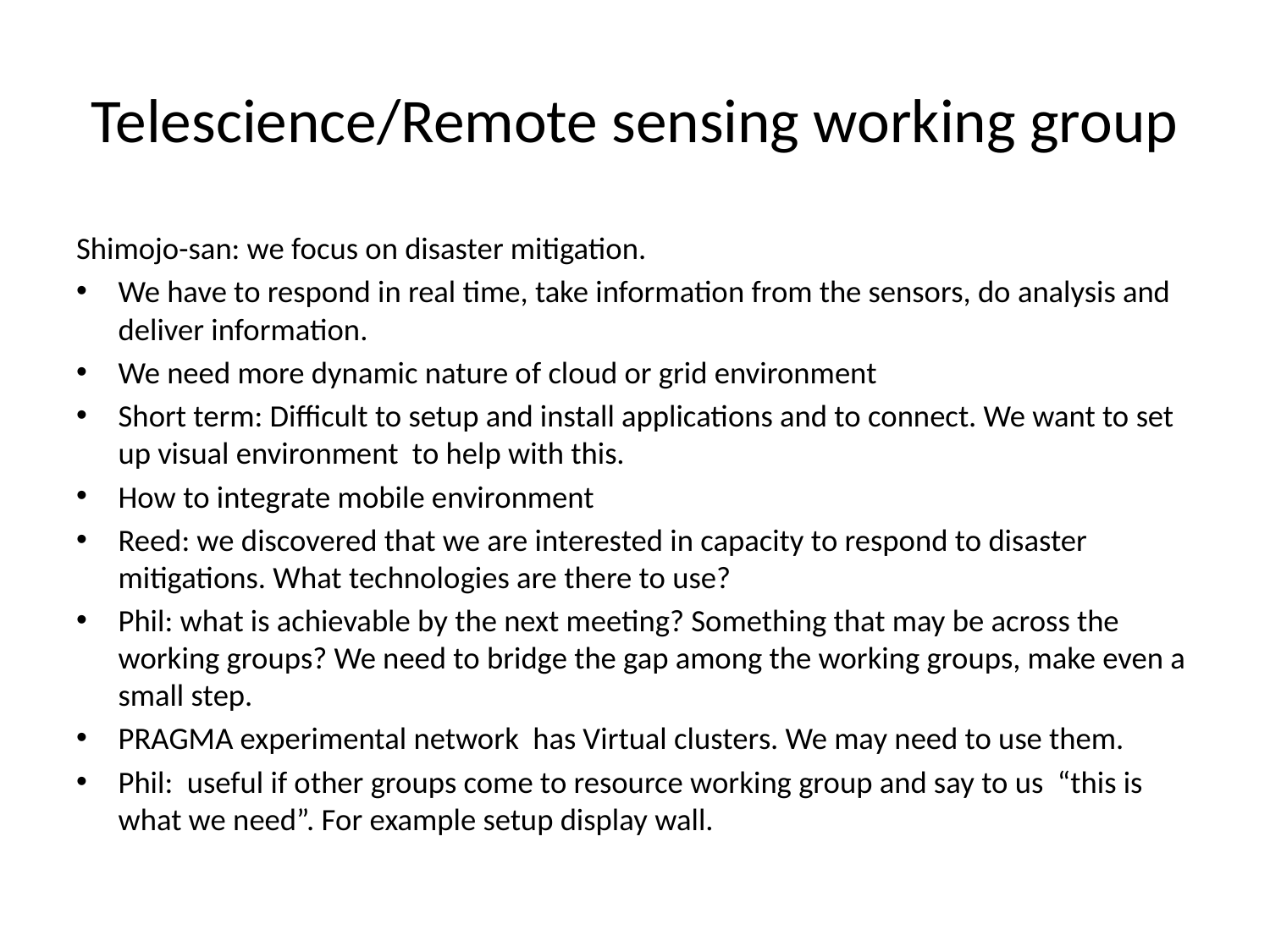

# Telescience/Remote sensing working group
Shimojo-san: we focus on disaster mitigation.
We have to respond in real time, take information from the sensors, do analysis and deliver information.
We need more dynamic nature of cloud or grid environment
Short term: Difficult to setup and install applications and to connect. We want to set up visual environment  to help with this.
How to integrate mobile environment
Reed: we discovered that we are interested in capacity to respond to disaster mitigations. What technologies are there to use?
Phil: what is achievable by the next meeting? Something that may be across the working groups? We need to bridge the gap among the working groups, make even a small step.
PRAGMA experimental network  has Virtual clusters. We may need to use them.
Phil:  useful if other groups come to resource working group and say to us  “this is what we need”. For example setup display wall.